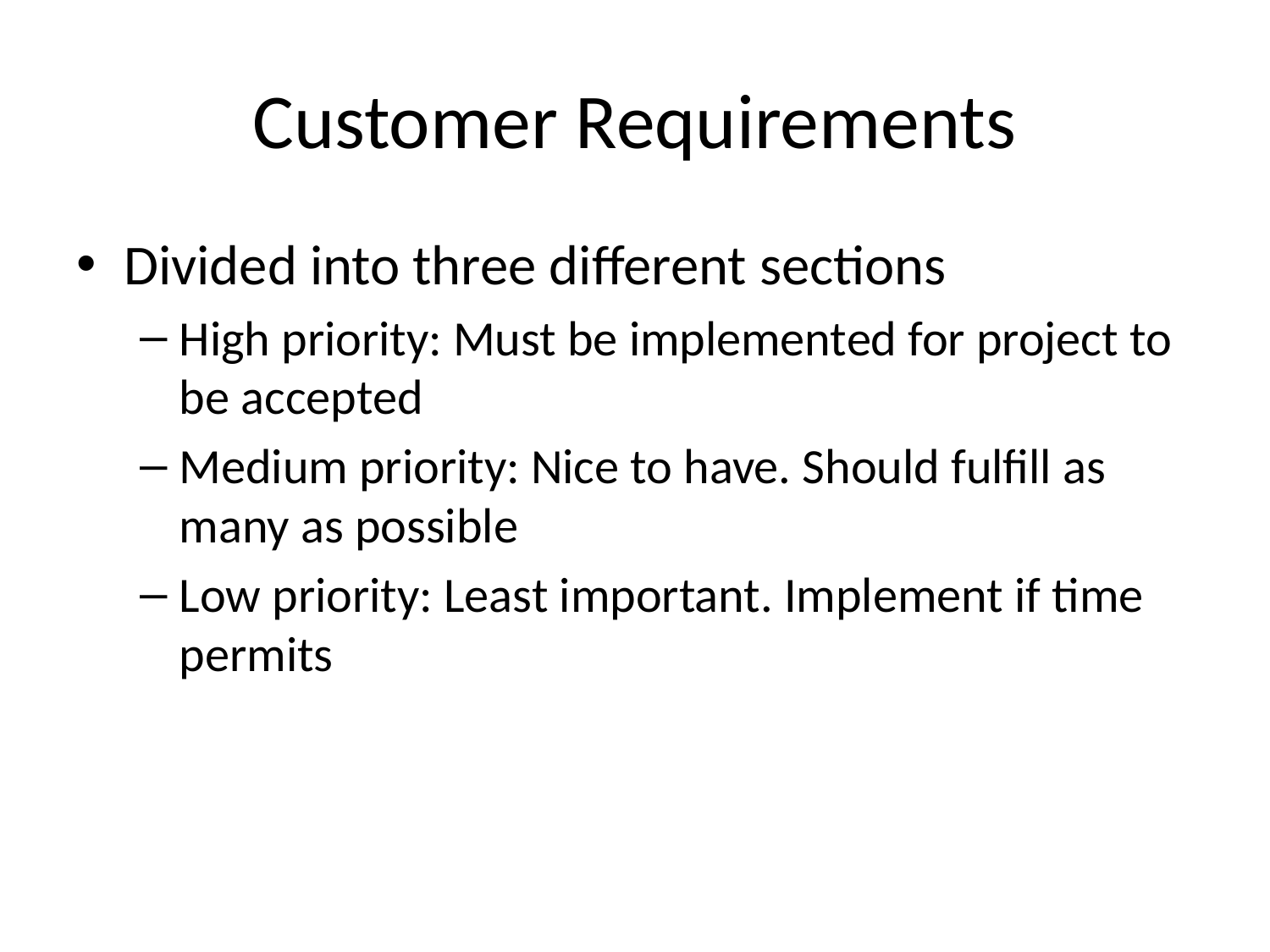

# Customer Requirements
Divided into three different sections
High priority: Must be implemented for project to be accepted
Medium priority: Nice to have. Should fulfill as many as possible
Low priority: Least important. Implement if time permits